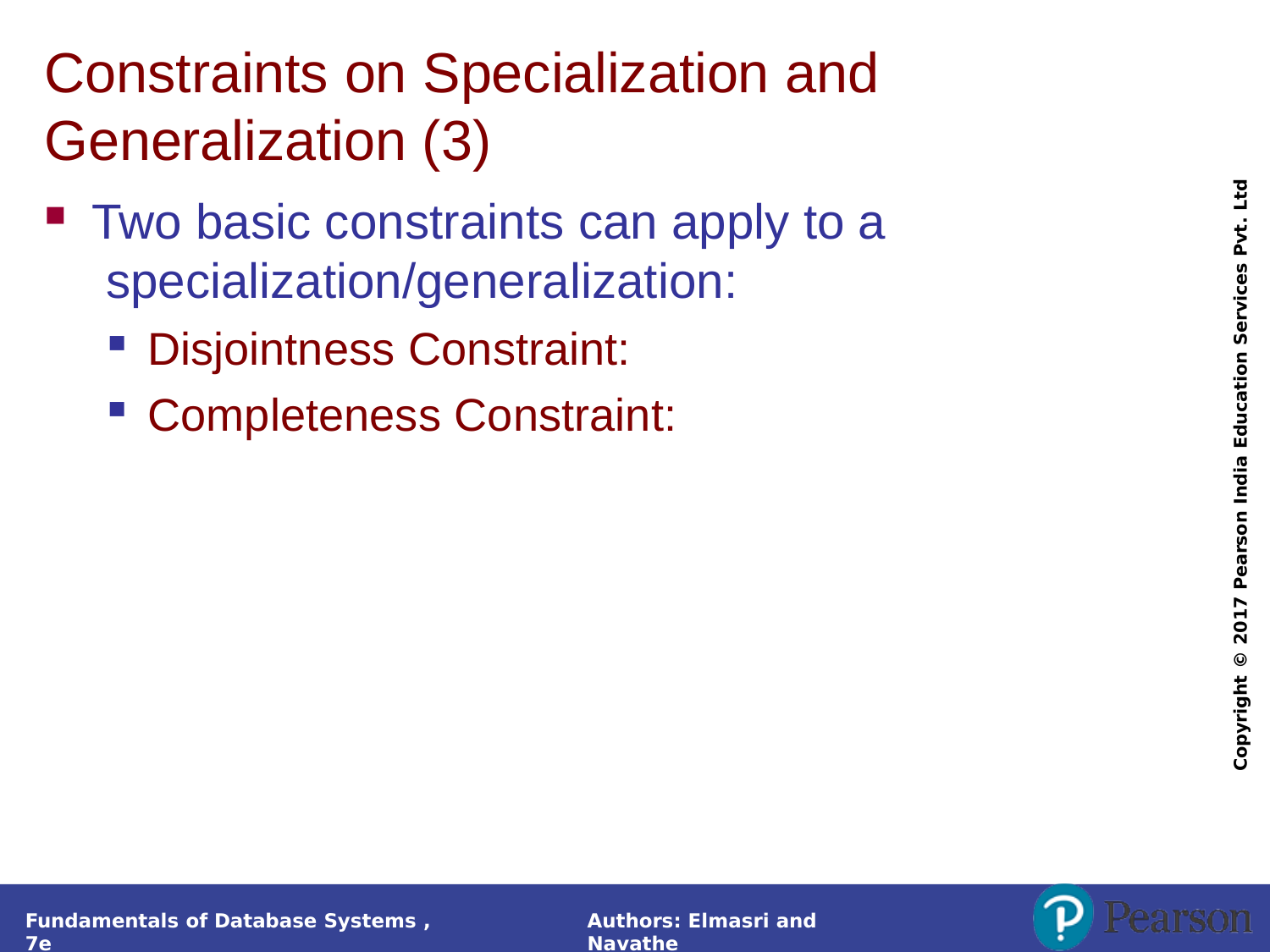

# Constraints on Specialization and  Generalization (3)
Copyright © 2017 Pearson India Education Services Pvt. Ltd
Two basic constraints can apply to a  specialization/generalization:
Disjointness Constraint:
Completeness Constraint:
Authors: Elmasri and Navathe
Fundamentals of Database Systems , 7e